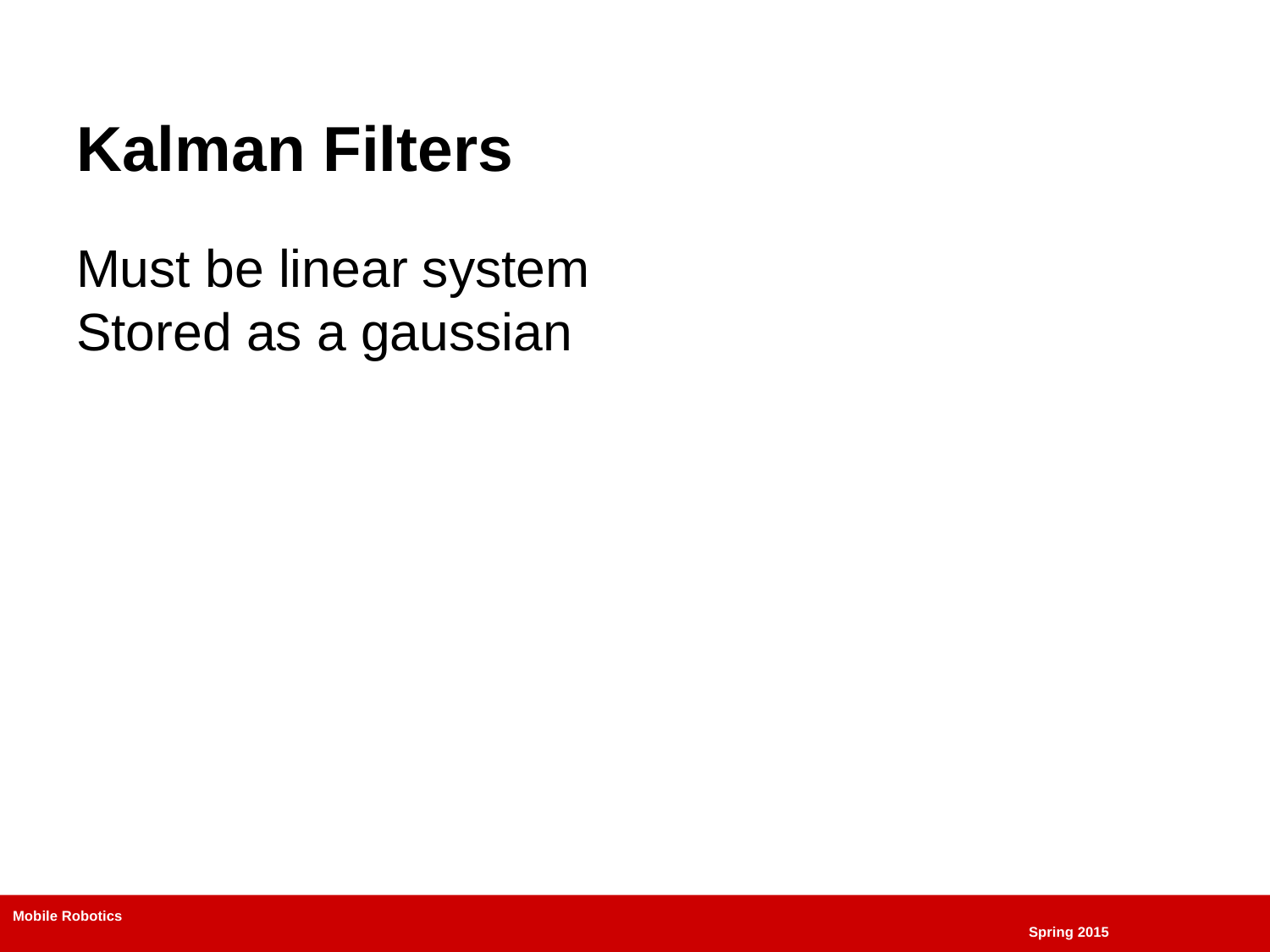

# Kalman Filters
Must be linear system
Stored as a gaussian